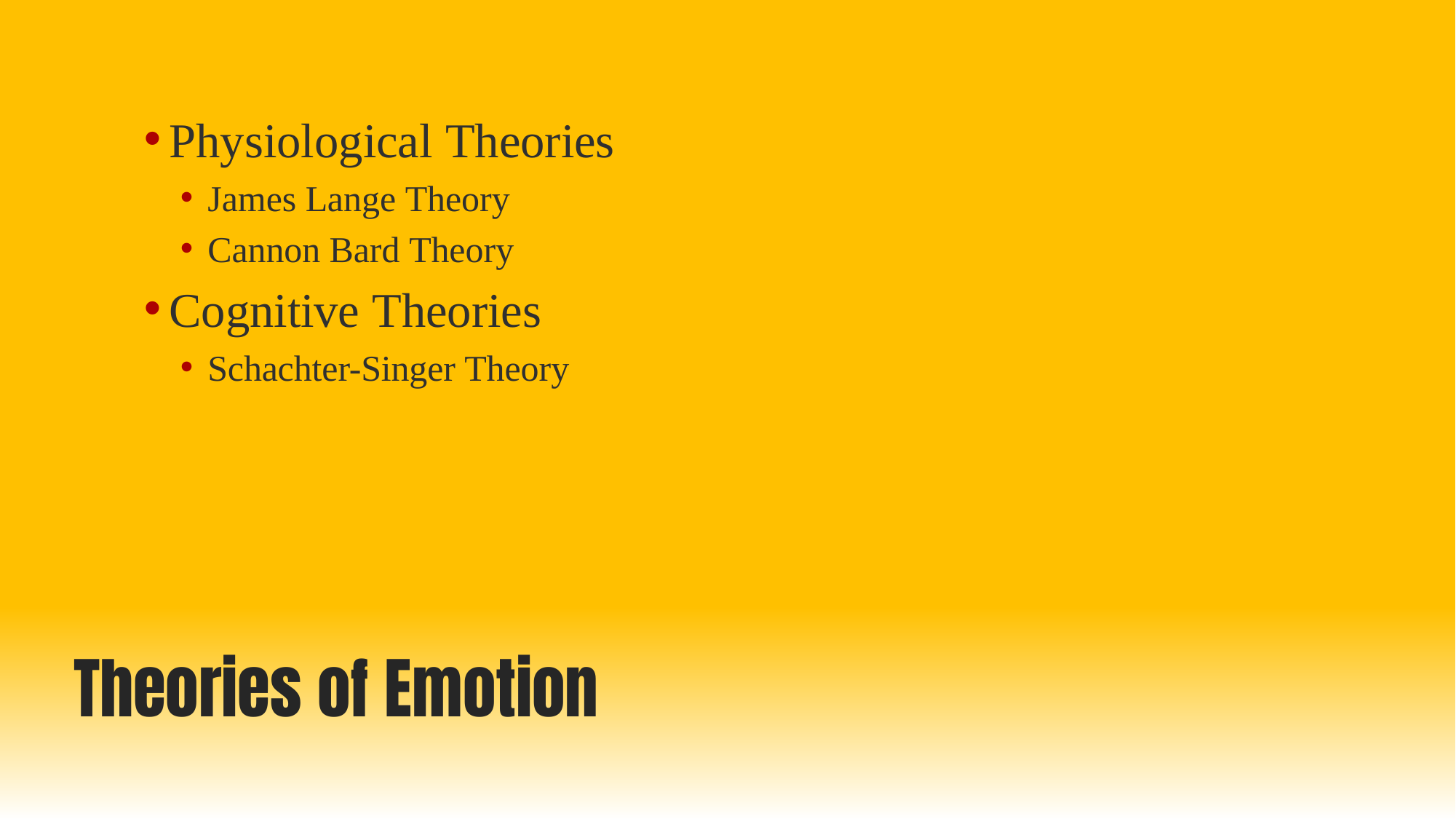

Physiological Theories
James Lange Theory
Cannon Bard Theory
Cognitive Theories
Schachter-Singer Theory
Theories of Emotion